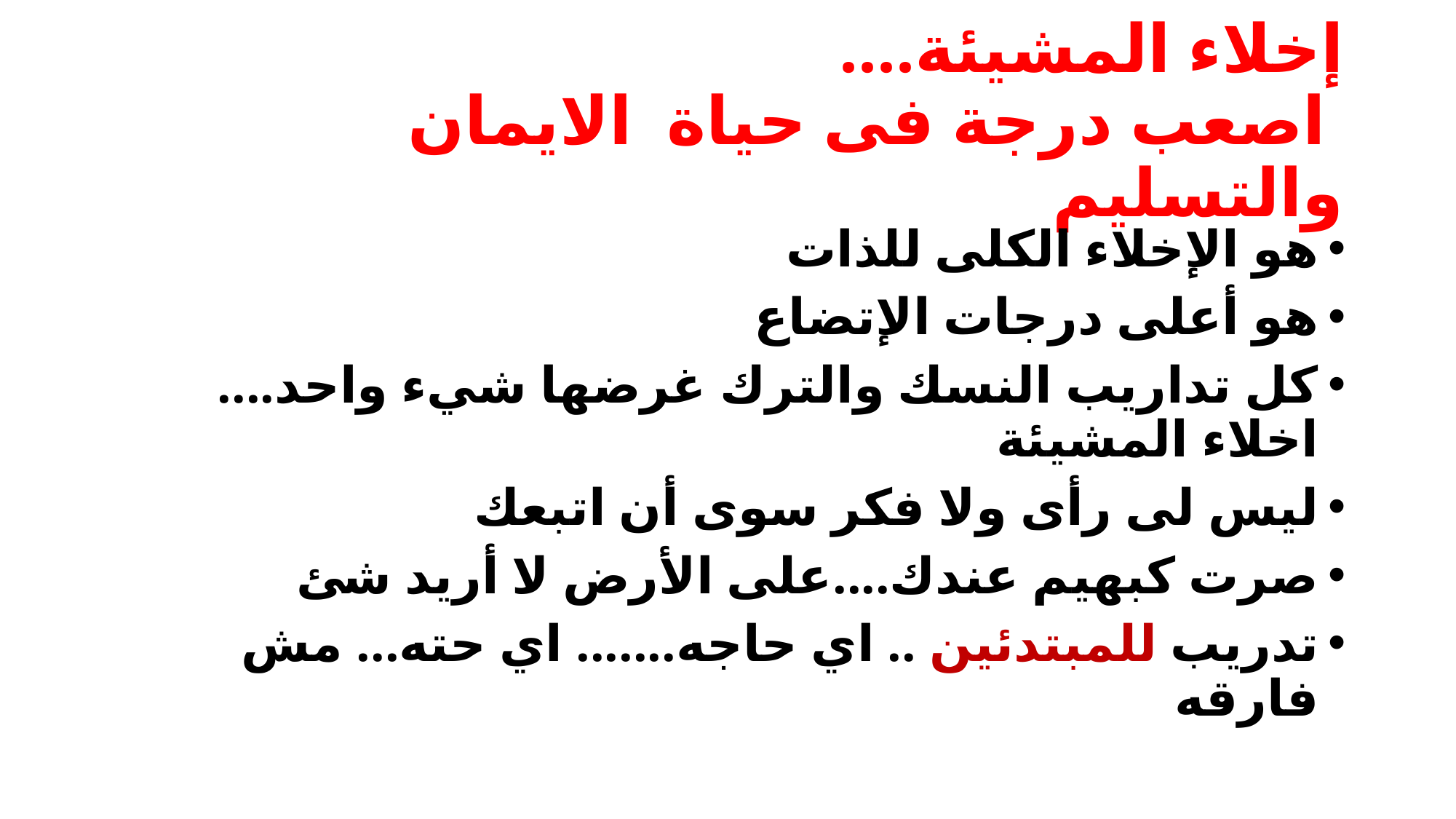

# إخلاء المشيئة.... اصعب درجة فى حياة  الايمان والتسليم
هو الإخلاء الكلى للذات
هو أعلى درجات الإتضاع
كل تداريب النسك والترك غرضها شيء واحد.... اخلاء المشيئة
ليس لى رأى ولا فكر سوى أن اتبعك
صرت كبهيم عندك....على الأرض لا أريد شئ
تدريب للمبتدئين .. اي حاجه....... اي حته... مش فارقه